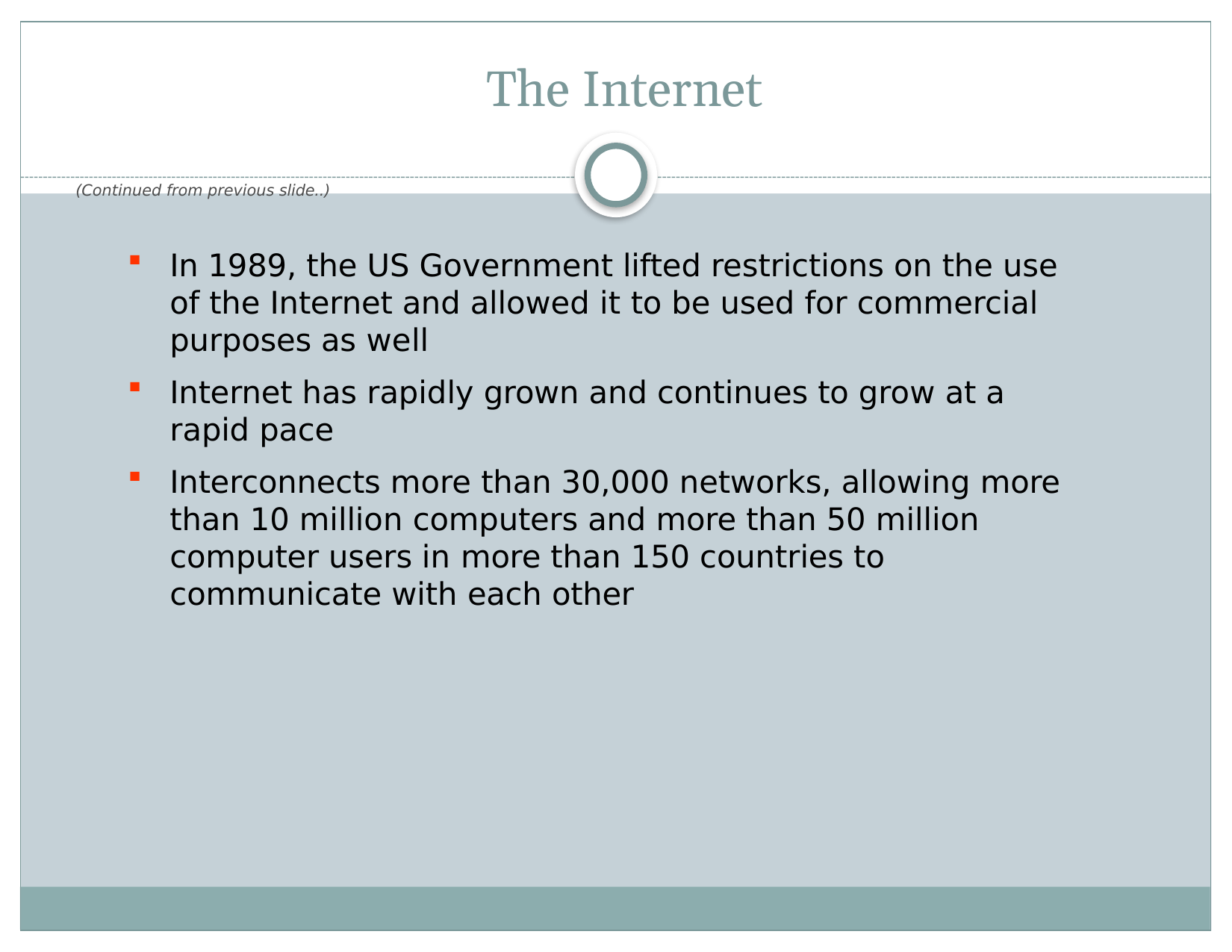

# The Internet
(Continued from previous slide..)

In 1989, the US Government lifted restrictions on the use  of the Internet and allowed it to be used for commercial  purposes as well
Internet has rapidly grown and continues to grow at a  rapid pace
Interconnects more than 30,000 networks, allowing more  than 10 million computers and more than 50 million  computer users in more than 150 countries to  communicate with each other